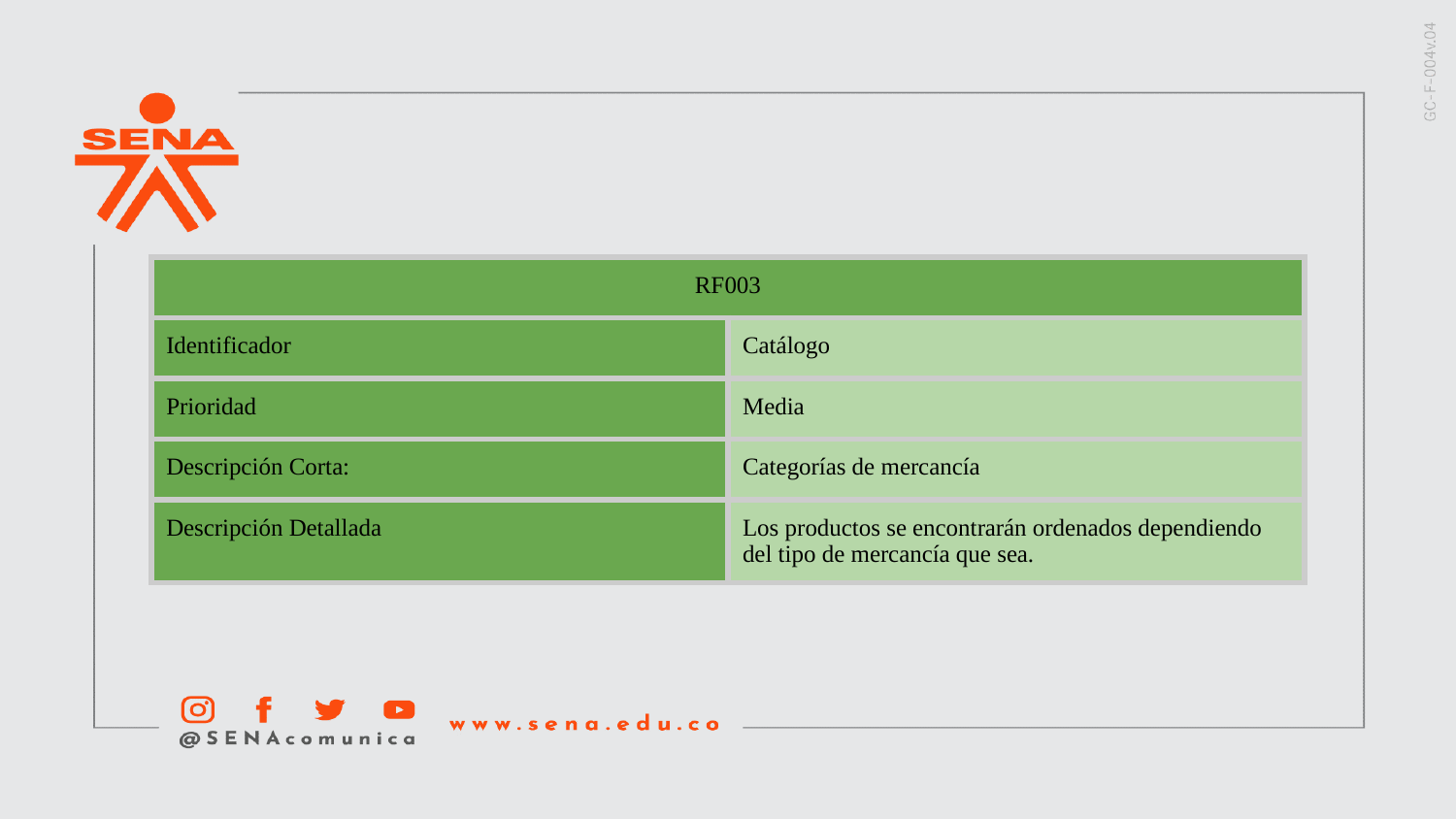

| RF003 |  |
| --- | --- |
| Identificador | Catálogo |
| Prioridad | Media |
| Descripción Corta: | Categorías de mercancía |
| Descripción Detallada | Los productos se encontrarán ordenados dependiendo del tipo de mercancía que sea. |